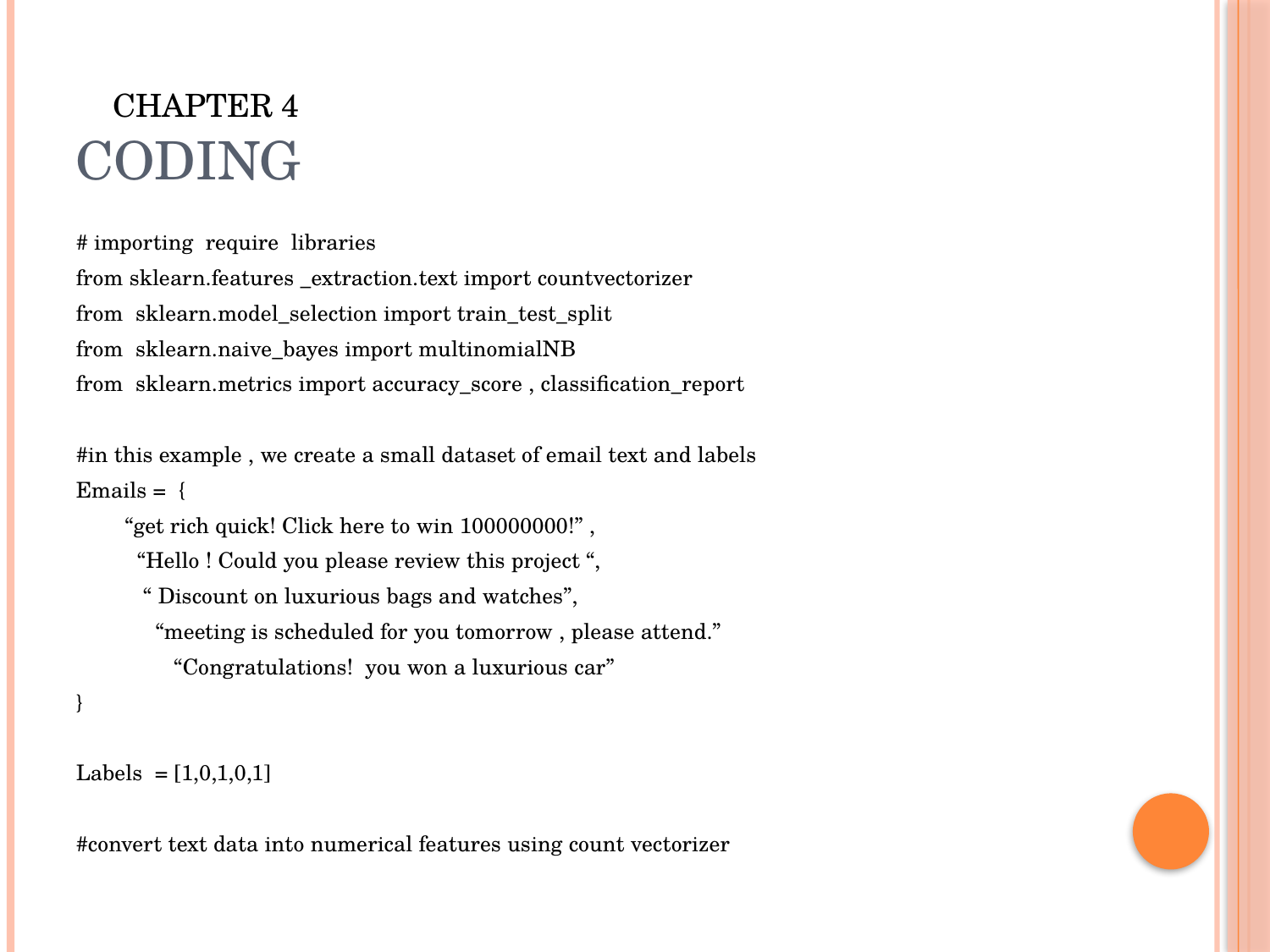

# coding
CHAPTER 4
# importing  require  libraries
from sklearn.features _extraction.text import countvectorizer
from  sklearn.model_selection import train_test_split
from  sklearn.naive_bayes import multinomialNB
from  sklearn.metrics import accuracy_score , classification_report

#in this example , we create a small dataset of email text and labels
Emails =  {
        “get rich quick! Click here to win 100000000!” ,
          “Hello ! Could you please review this project “,
           “ Discount on luxurious bags and watches”,
             “meeting is scheduled for you tomorrow , please attend.”
                “Congratulations!  you won a luxurious car”
}

Labels  = [1,0,1,0,1]

#convert text data into numerical features using count vectorizer